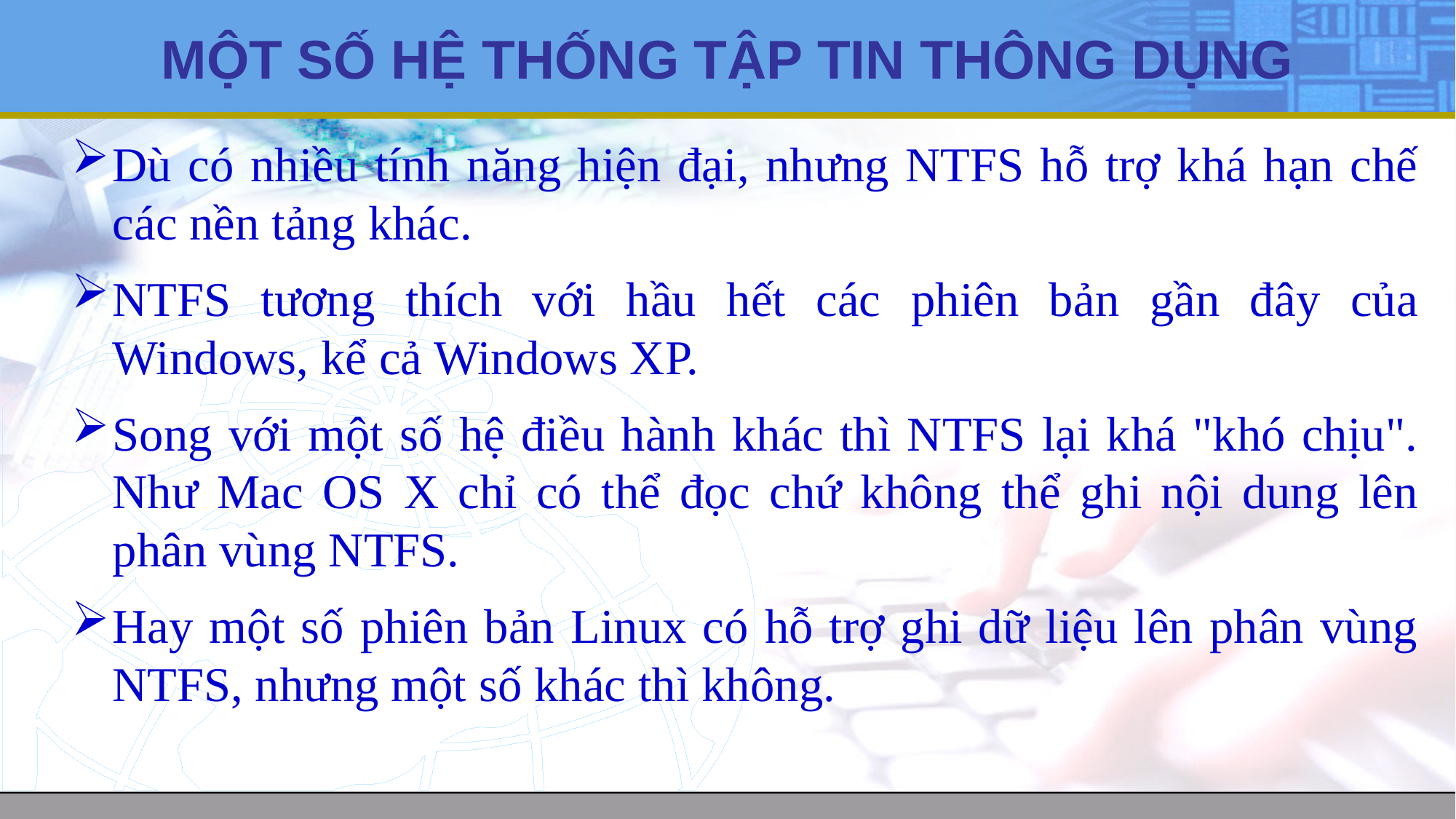

# MỘT SỐ HỆ THỐNG TẬP TIN THÔNG DỤNG
Dù có nhiều tính năng hiện đại, nhưng NTFS hỗ trợ khá hạn chế các nền tảng khác.
NTFS tương thích với hầu hết các phiên bản gần đây của Windows, kể cả Windows XP.
Song với một số hệ điều hành khác thì NTFS lại khá "khó chịu". Như Mac OS X chỉ có thể đọc chứ không thể ghi nội dung lên phân vùng NTFS.
Hay một số phiên bản Linux có hỗ trợ ghi dữ liệu lên phân vùng NTFS, nhưng một số khác thì không.